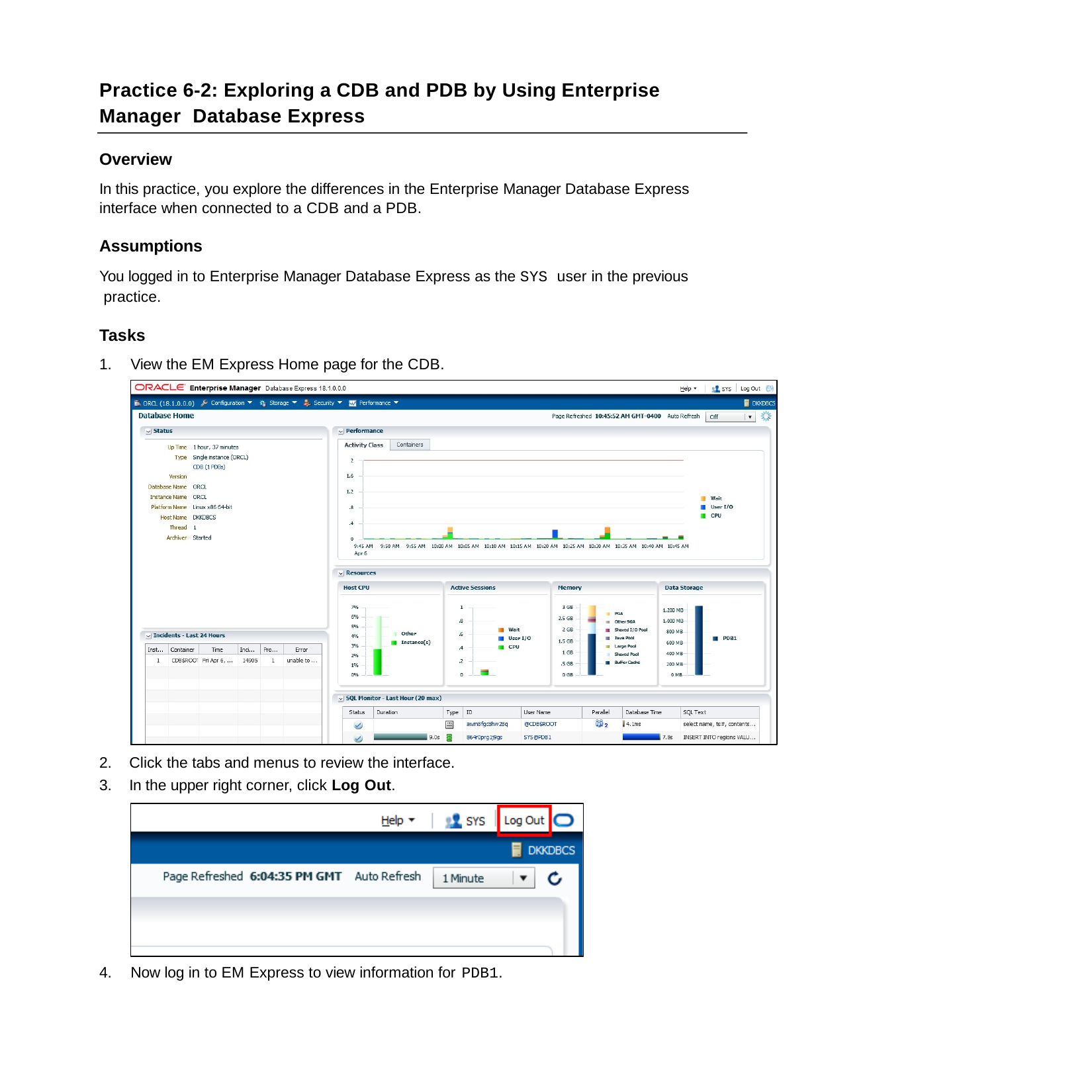

Practice 6-2: Exploring a CDB and PDB by Using Enterprise Manager  Database Express

Overview
In this practice, you explore the differences in the Enterprise Manager Database Express  interface when connected to a CDB and a PDB.

Assumptions
You logged in to Enterprise Manager Database Express as the SYS user in the previous  practice.

Tasks
1.	View the EM Express Home page for the CDB.

Click the tabs and menus to review the interface.
In the upper right corner, click Log Out.

4.	Now log in to EM Express to view information for PDB1.